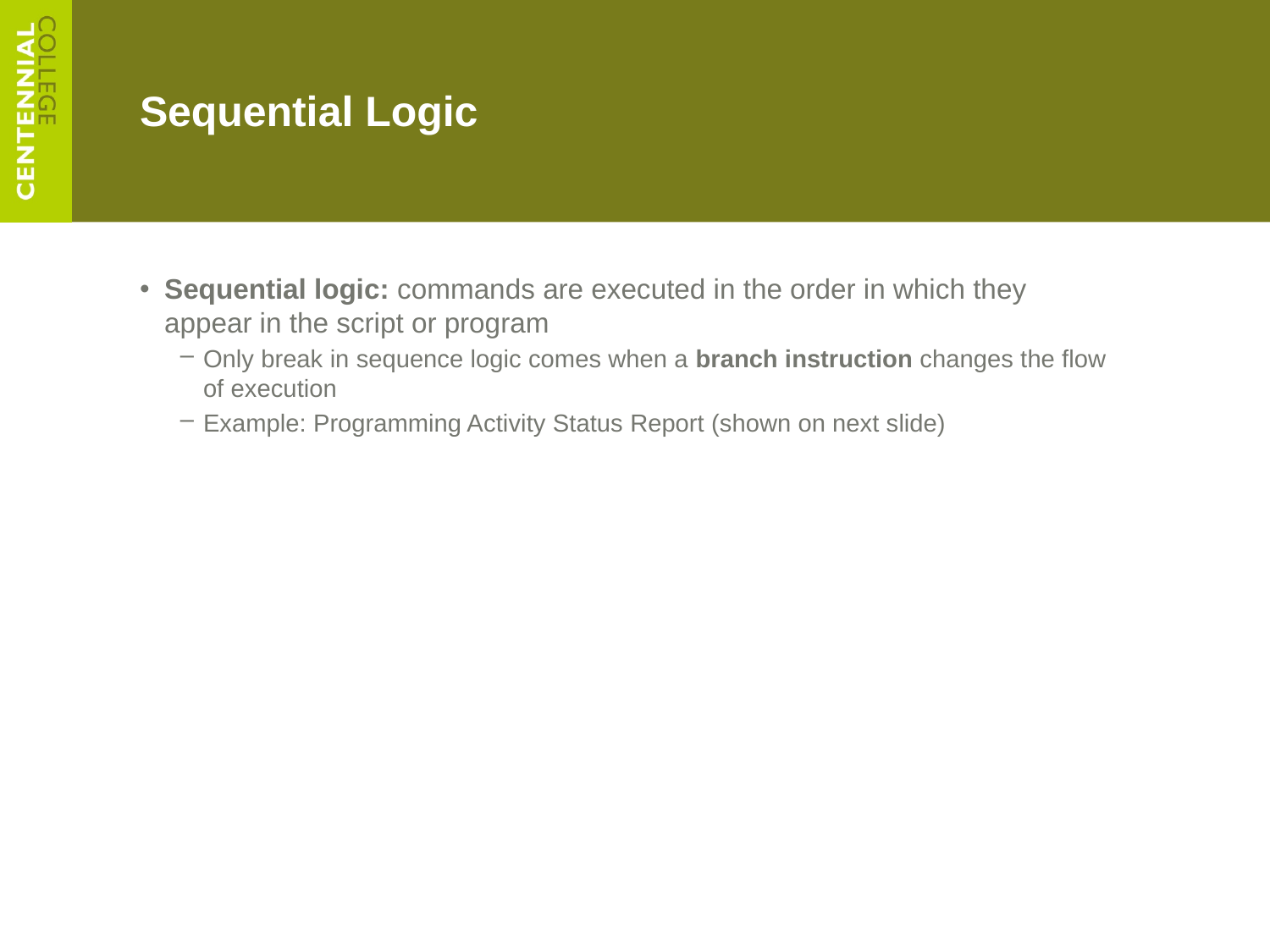

# Sequential Logic
Sequential logic: commands are executed in the order in which they appear in the script or program
Only break in sequence logic comes when a branch instruction changes the flow of execution
Example: Programming Activity Status Report (shown on next slide)
A Guide to Unix Using Linux, Fourth Edition
30